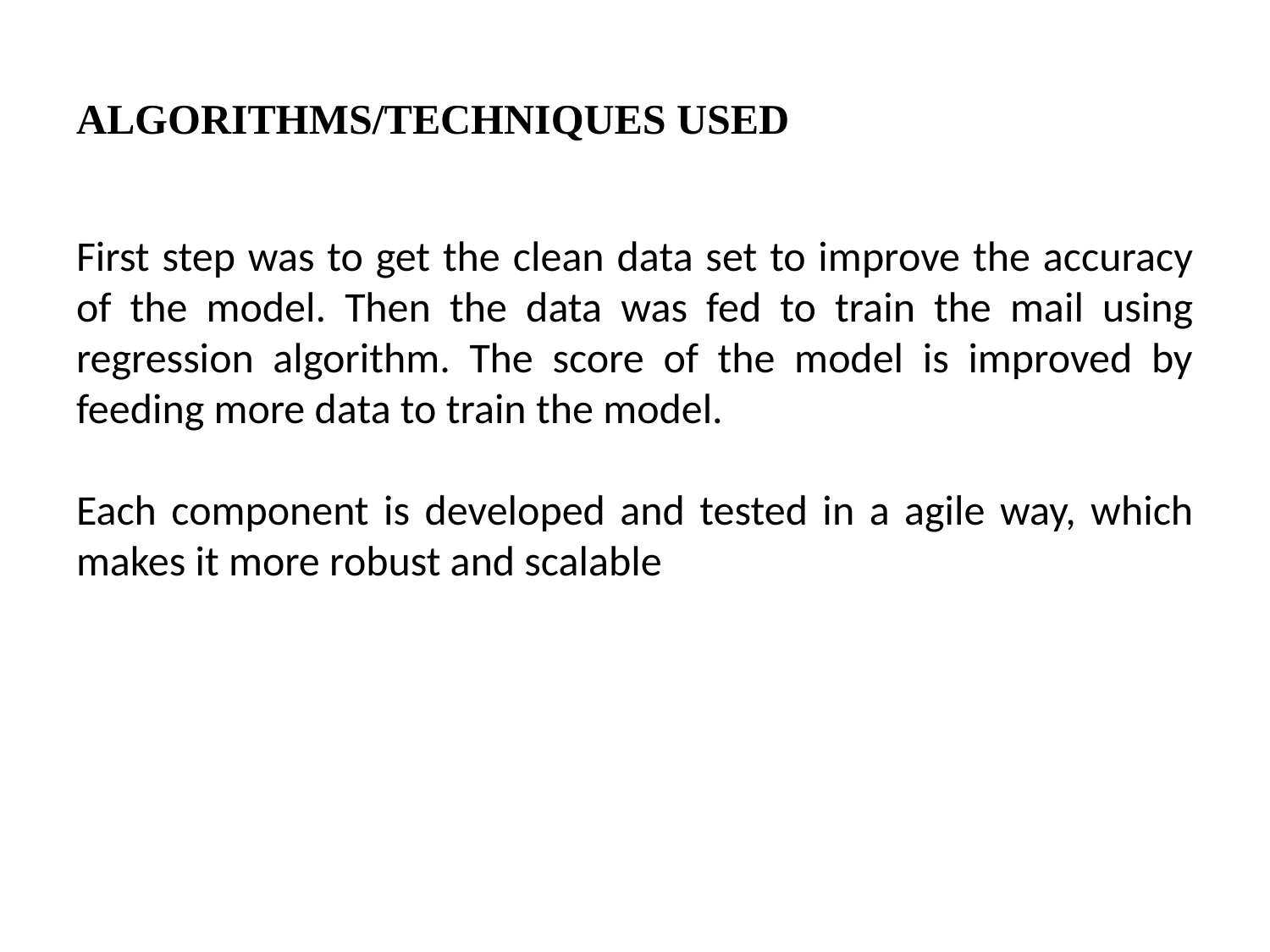

# ALGORITHMS/TECHNIQUES USED
First step was to get the clean data set to improve the accuracy of the model. Then the data was fed to train the mail using regression algorithm. The score of the model is improved by feeding more data to train the model.

Each component is developed and tested in a agile way, which makes it more robust and scalable